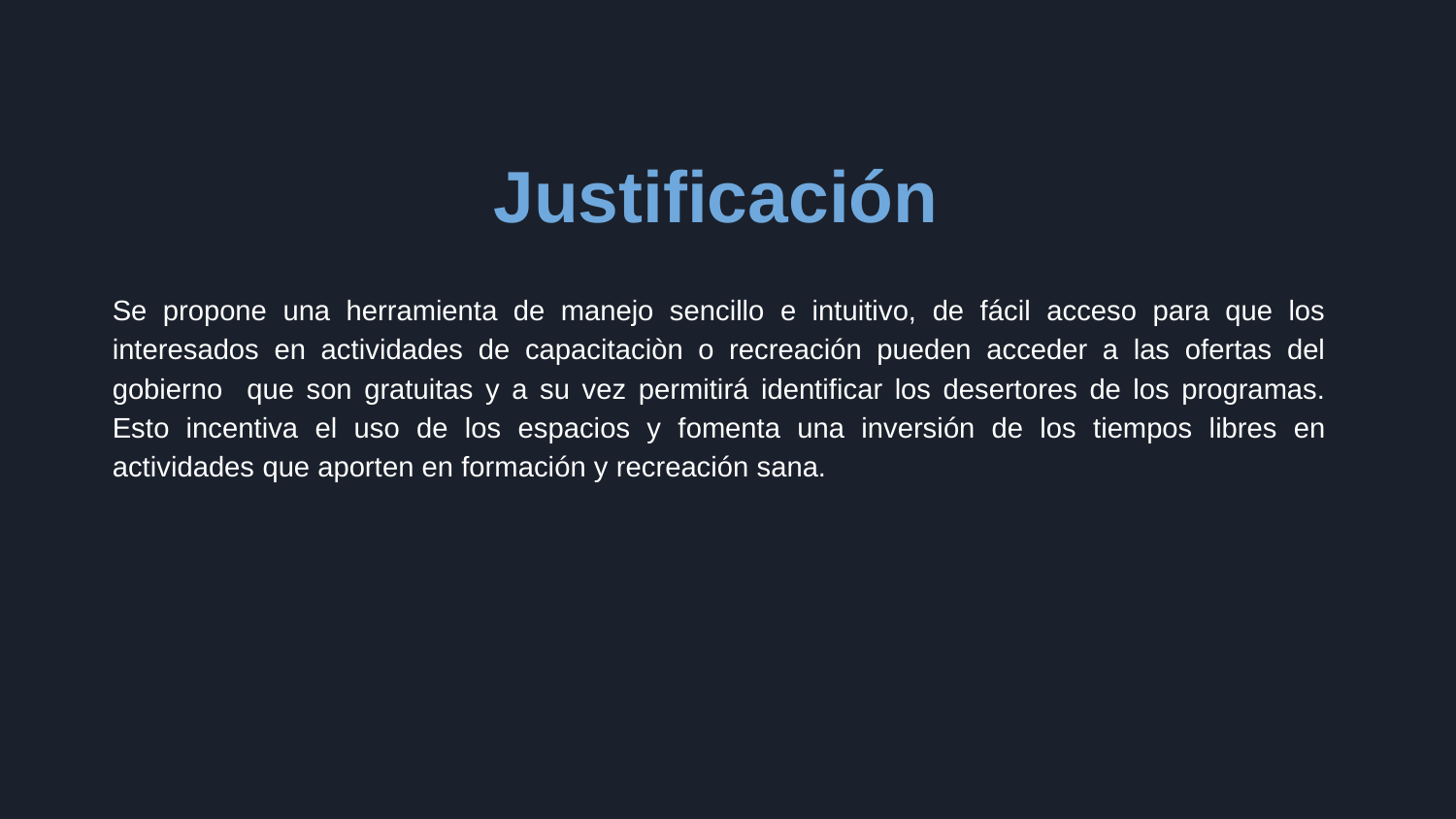

# Justificación
Se propone una herramienta de manejo sencillo e intuitivo, de fácil acceso para que los interesados en actividades de capacitaciòn o recreación pueden acceder a las ofertas del gobierno  que son gratuitas y a su vez permitirá identificar los desertores de los programas. Esto incentiva el uso de los espacios y fomenta una inversión de los tiempos libres en actividades que aporten en formación y recreación sana.